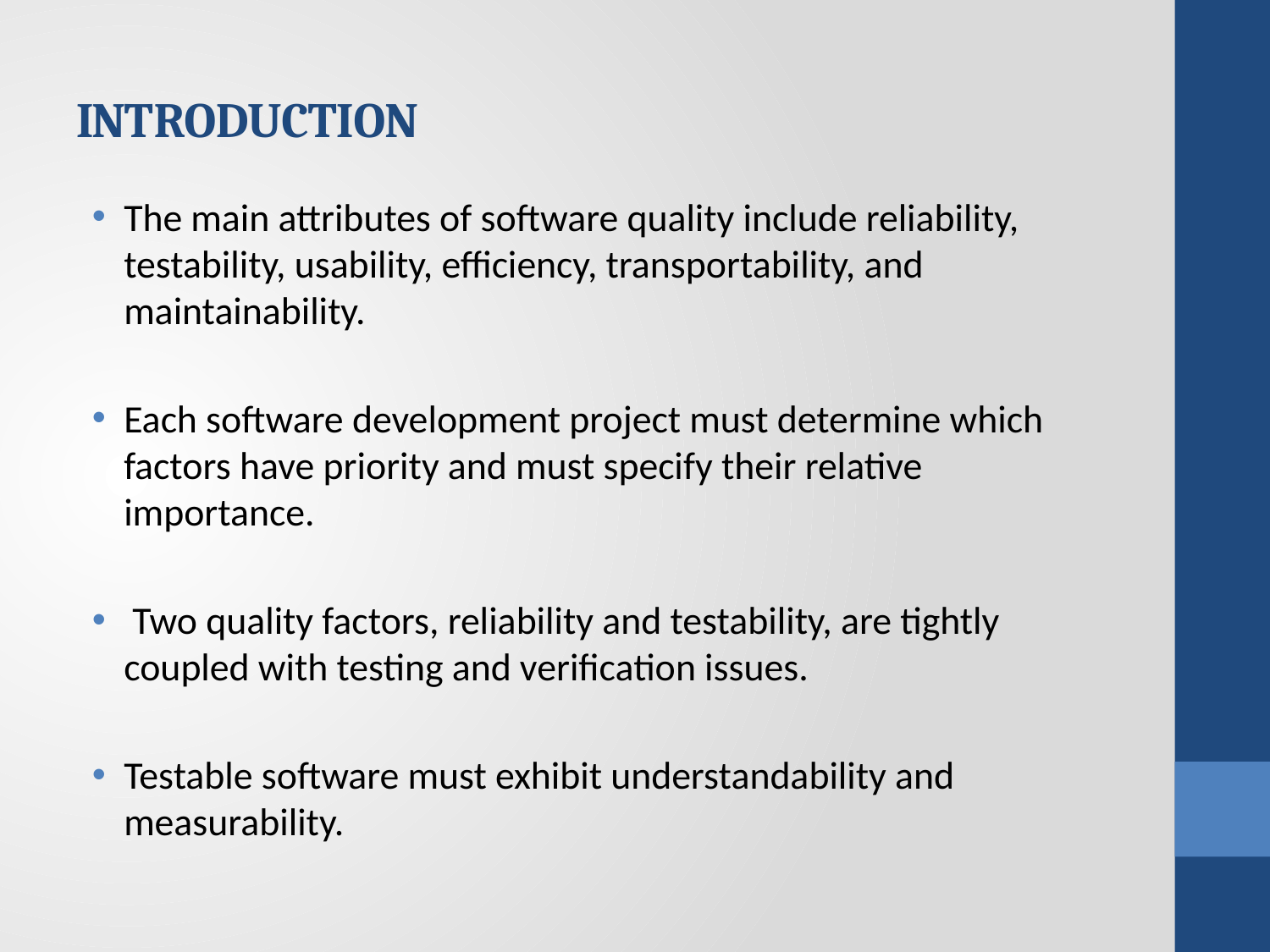

# INTRODUCTION
The main attributes of software quality include reliability, testability, usability, efficiency, transportability, and maintainability.

Each software development project must determine which factors have priority and must specify their relative importance.

 Two quality factors, reliability and testability, are tightly coupled with testing and verification issues.

Testable software must exhibit understandability and measurability.